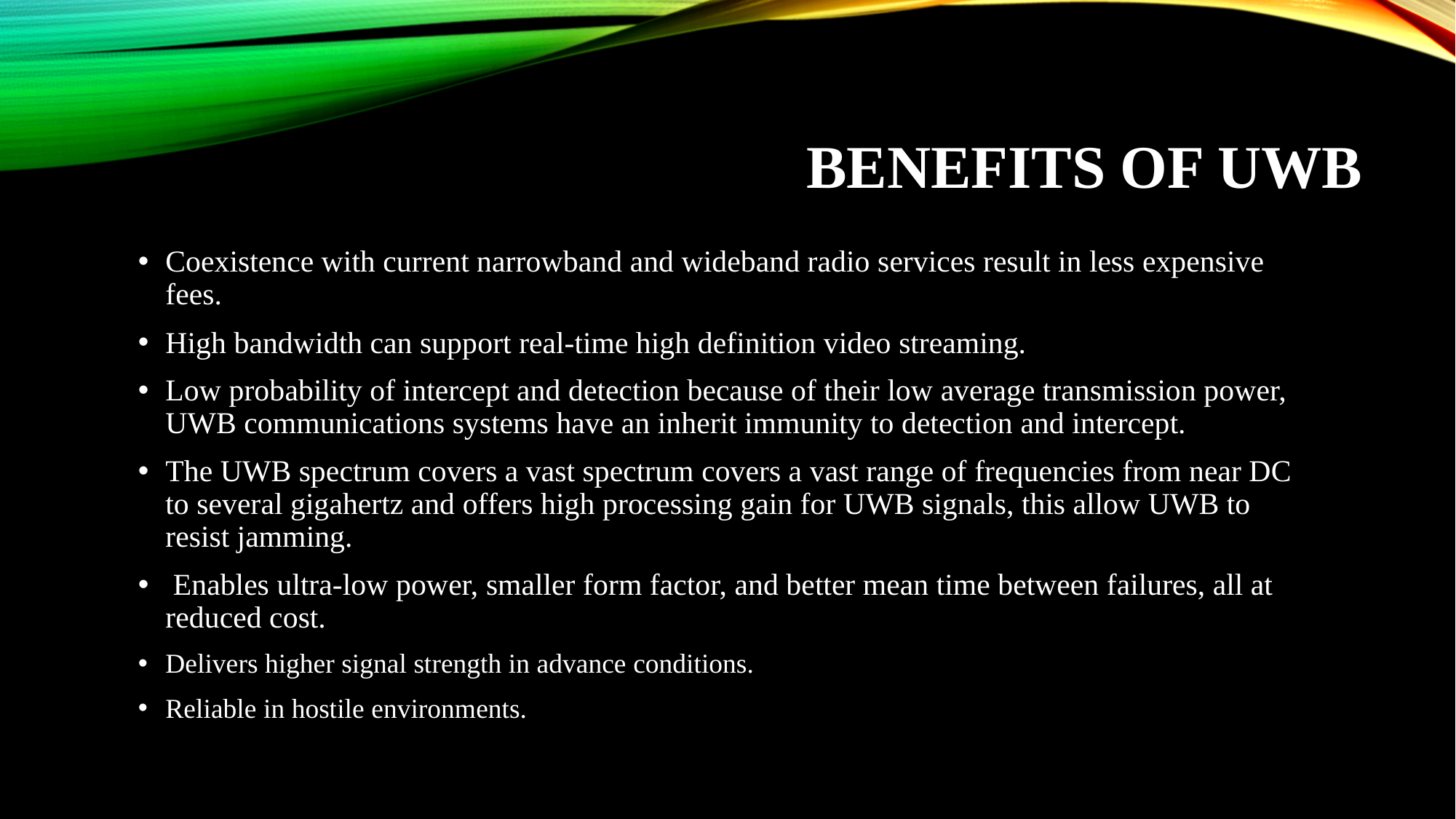

# Benefits of UWB
Coexistence with current narrowband and wideband radio services result in less expensive fees.
High bandwidth can support real-time high definition video streaming.
Low probability of intercept and detection because of their low average transmission power, UWB communications systems have an inherit immunity to detection and intercept.
The UWB spectrum covers a vast spectrum covers a vast range of frequencies from near DC to several gigahertz and offers high processing gain for UWB signals, this allow UWB to resist jamming.
 Enables ultra-low power, smaller form factor, and better mean time between failures, all at reduced cost.
Delivers higher signal strength in advance conditions.
Reliable in hostile environments.